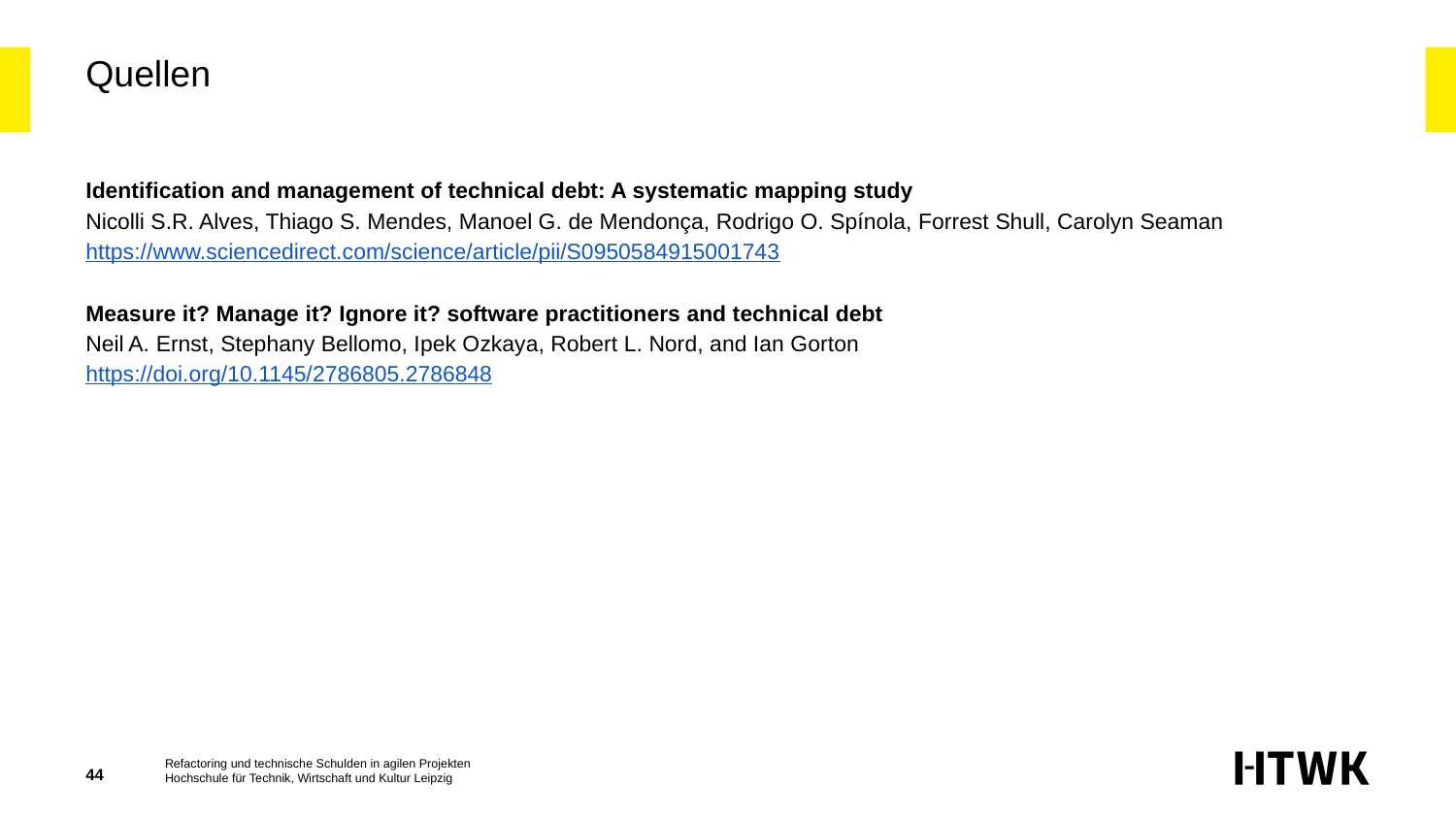

# Quellen
Identification and management of technical debt: A systematic mapping study
Nicolli S.R. Alves, Thiago S. Mendes, Manoel G. de Mendonça, Rodrigo O. Spínola, Forrest Shull, Carolyn Seaman
https://www.sciencedirect.com/science/article/pii/S0950584915001743
Measure it? Manage it? Ignore it? software practitioners and technical debt
Neil A. Ernst, Stephany Bellomo, Ipek Ozkaya, Robert L. Nord, and Ian Gorton
https://doi.org/10.1145/2786805.2786848

44